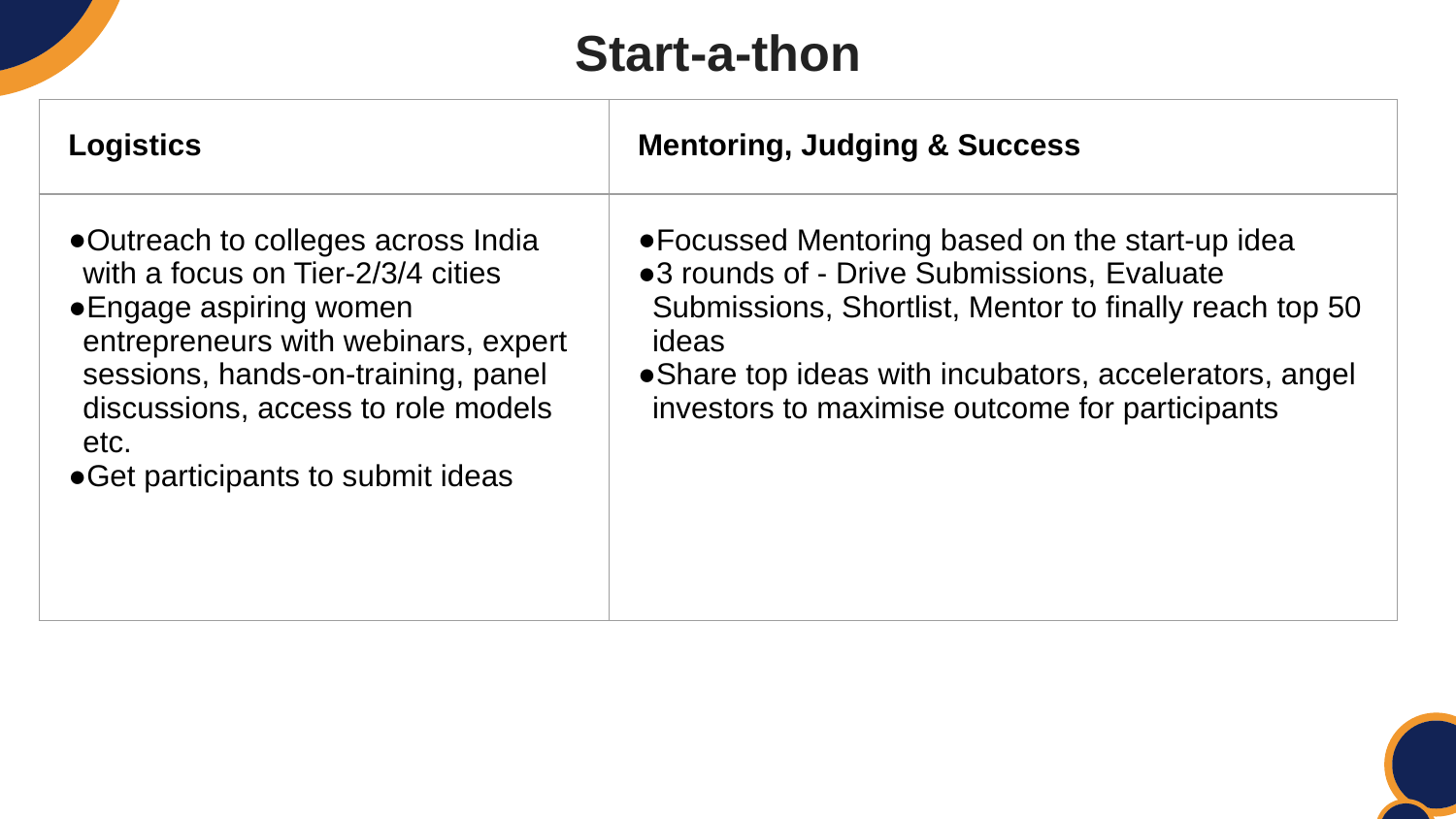

Start-a-thon
| Logistics | Mentoring, Judging & Success |
| --- | --- |
| Outreach to colleges across India with a focus on Tier-2/3/4 cities Engage aspiring women entrepreneurs with webinars, expert sessions, hands-on-training, panel discussions, access to role models etc. Get participants to submit ideas | Focussed Mentoring based on the start-up idea 3 rounds of - Drive Submissions, Evaluate Submissions, Shortlist, Mentor to finally reach top 50 ideas Share top ideas with incubators, accelerators, angel investors to maximise outcome for participants |